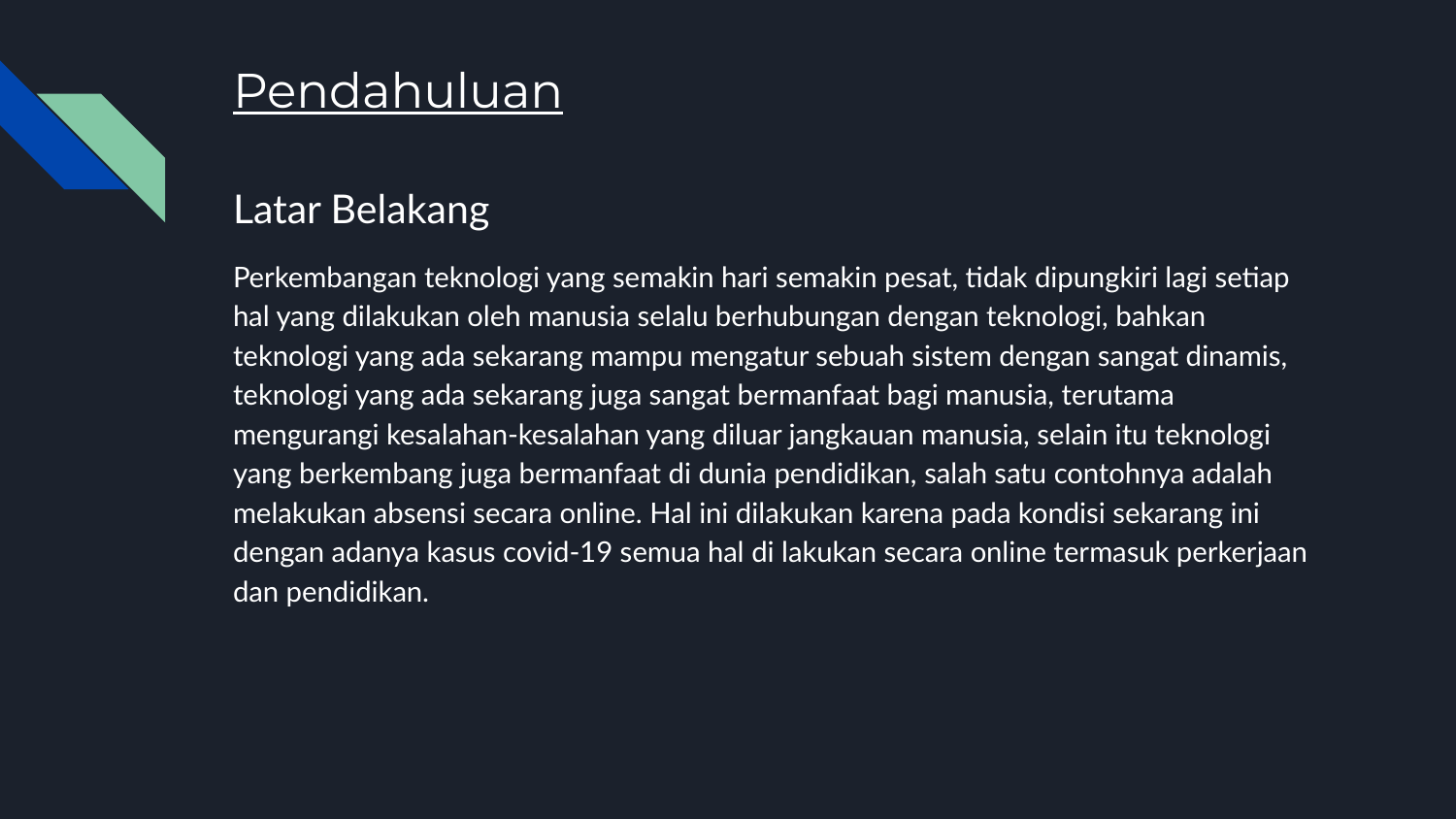

# Pendahuluan
Latar Belakang
Perkembangan teknologi yang semakin hari semakin pesat, tidak dipungkiri lagi setiap hal yang dilakukan oleh manusia selalu berhubungan dengan teknologi, bahkan teknologi yang ada sekarang mampu mengatur sebuah sistem dengan sangat dinamis, teknologi yang ada sekarang juga sangat bermanfaat bagi manusia, terutama mengurangi kesalahan-kesalahan yang diluar jangkauan manusia, selain itu teknologi yang berkembang juga bermanfaat di dunia pendidikan, salah satu contohnya adalah melakukan absensi secara online. Hal ini dilakukan karena pada kondisi sekarang ini dengan adanya kasus covid-19 semua hal di lakukan secara online termasuk perkerjaan dan pendidikan.